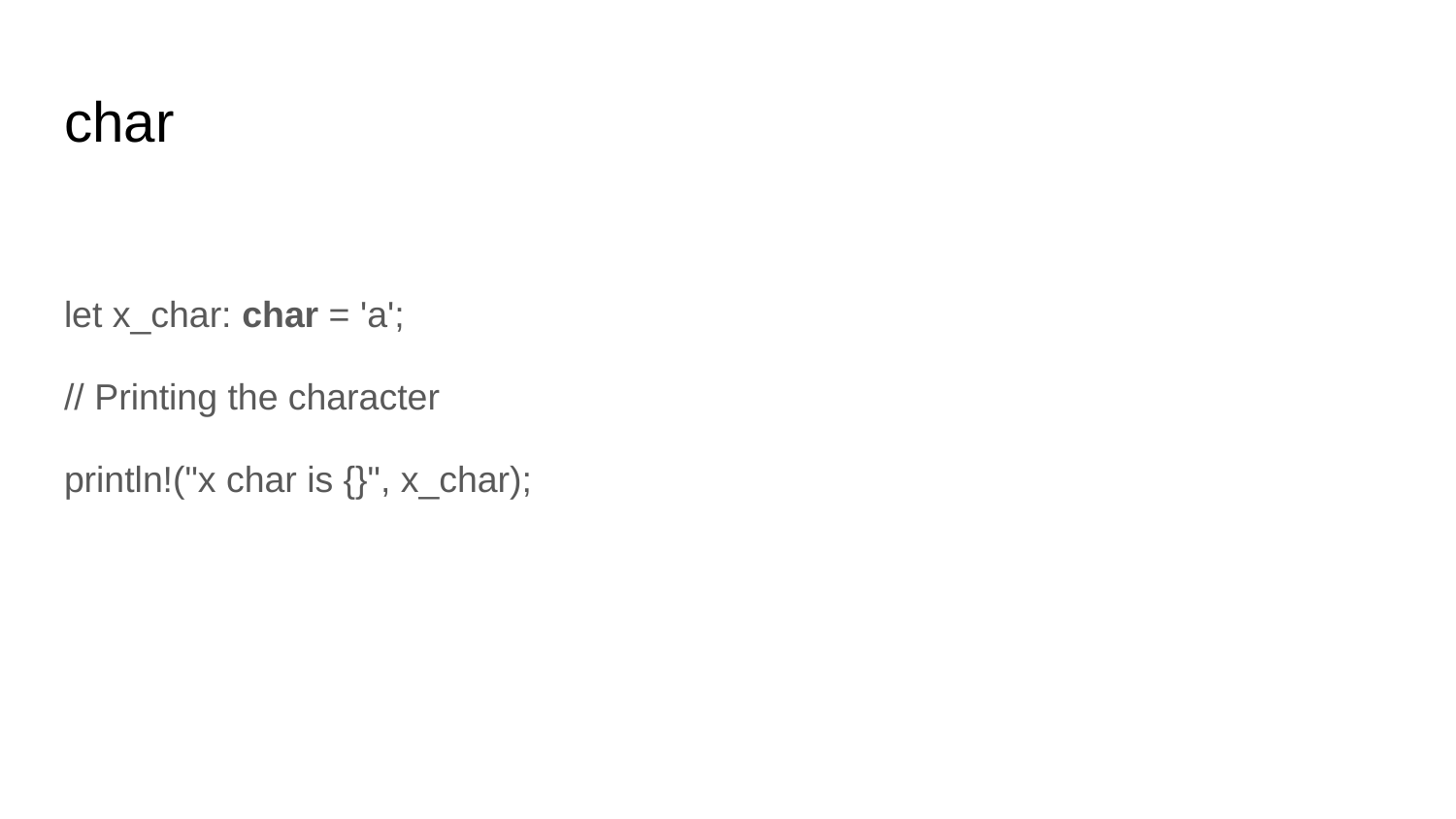

# char
let x_char: char = 'a';
// Printing the character
println!("x char is {}", x_char);